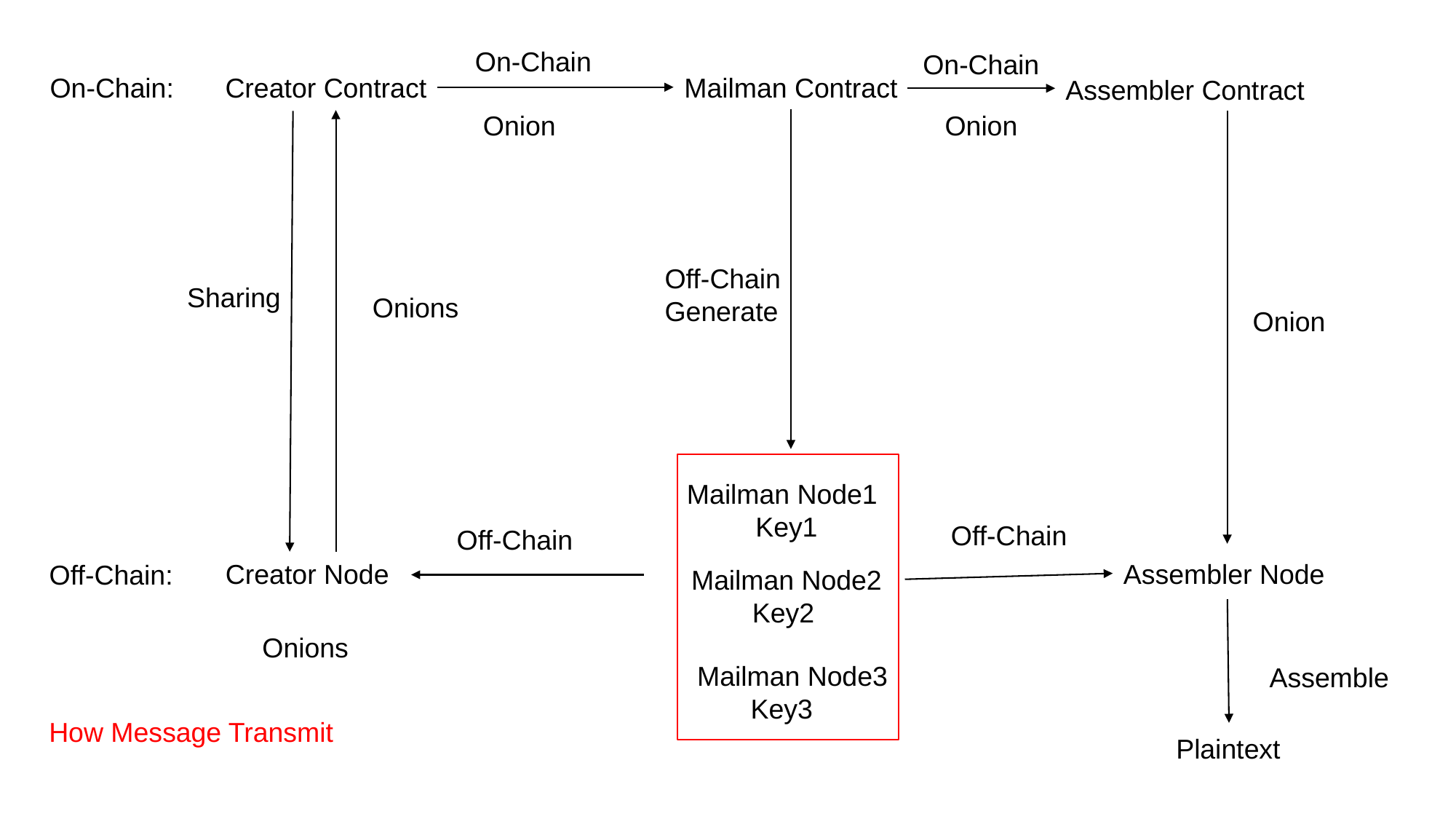

On-Chain
Onion
On-Chain
Onion
On-Chain:
Creator Contract
Mailman Contract
Assembler Contract
Off-Chain
Generate

Mailman Node1
         Key1
Mailman Node2
        Key2
Mailman Node3
       Key3
Onion
Assembler Node
Sharing
Onions
Off-Chain
Off-Chain
Creator Node
Off-Chain:
Assemble
Plaintext
Onions
How Message Transmit